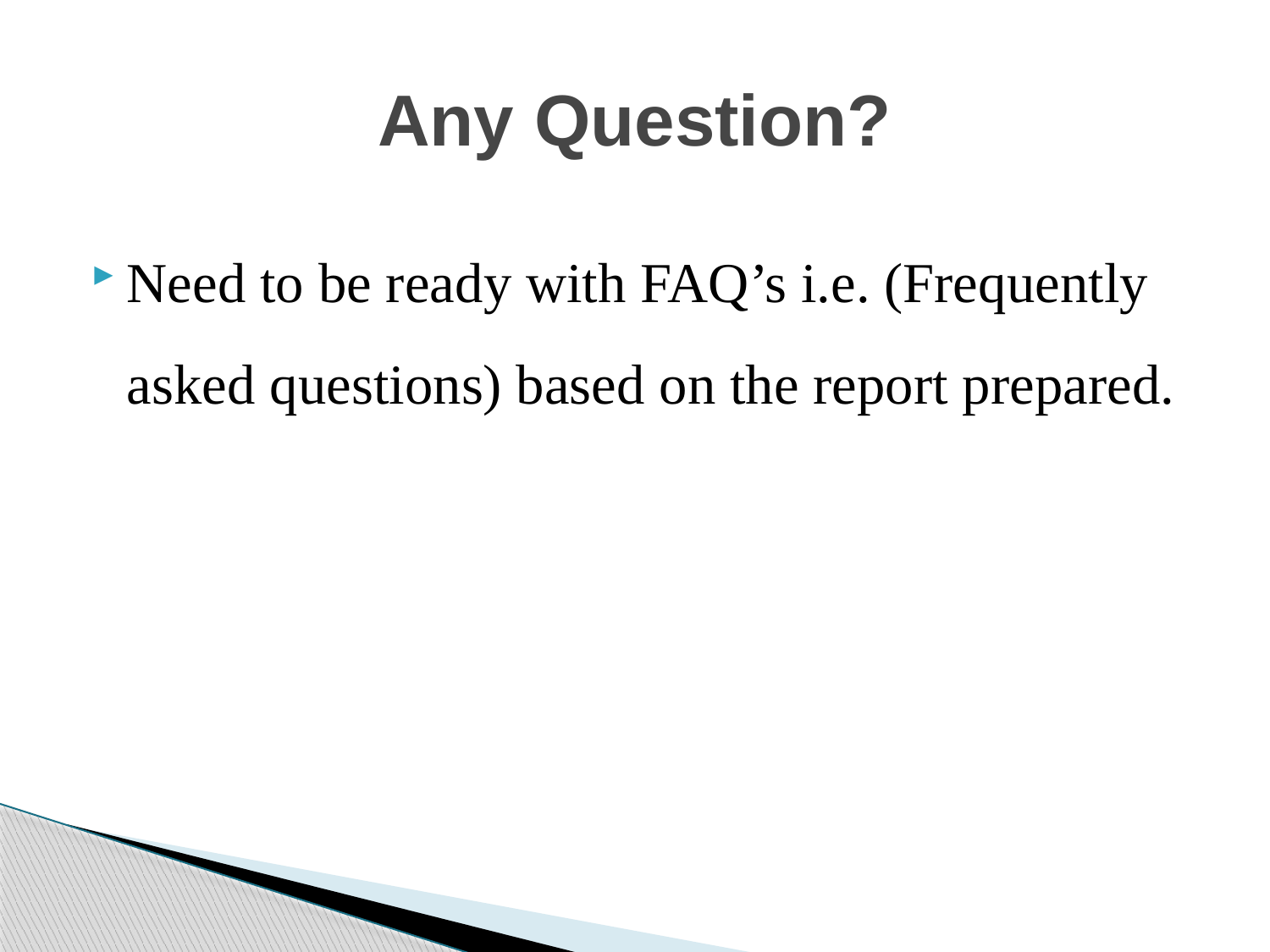

# Any Question?
Need to be ready with FAQ’s i.e. (Frequently asked questions) based on the report prepared.